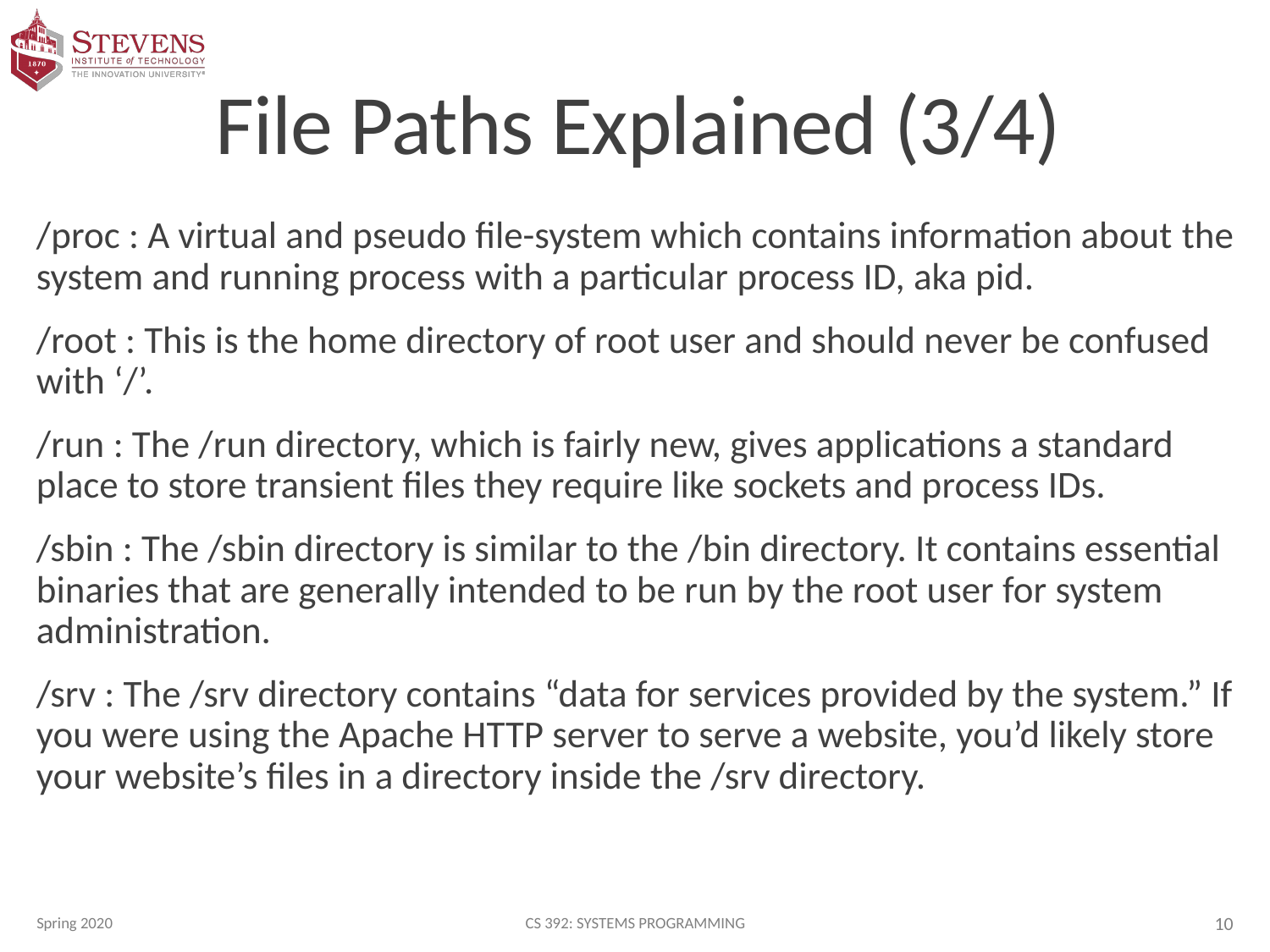

# File Paths Explained (3/4)
/proc : A virtual and pseudo file-system which contains information about the system and running process with a particular process ID, aka pid.
/root : This is the home directory of root user and should never be confused with ‘/’.
/run : The /run directory, which is fairly new, gives applications a standard place to store transient files they require like sockets and process IDs.
/sbin : The /sbin directory is similar to the /bin directory. It contains essential binaries that are generally intended to be run by the root user for system administration.
/srv : The /srv directory contains “data for services provided by the system.” If you were using the Apache HTTP server to serve a website, you’d likely store your website’s files in a directory inside the /srv directory.

Spring 2020
CS 392: Systems Programming
10